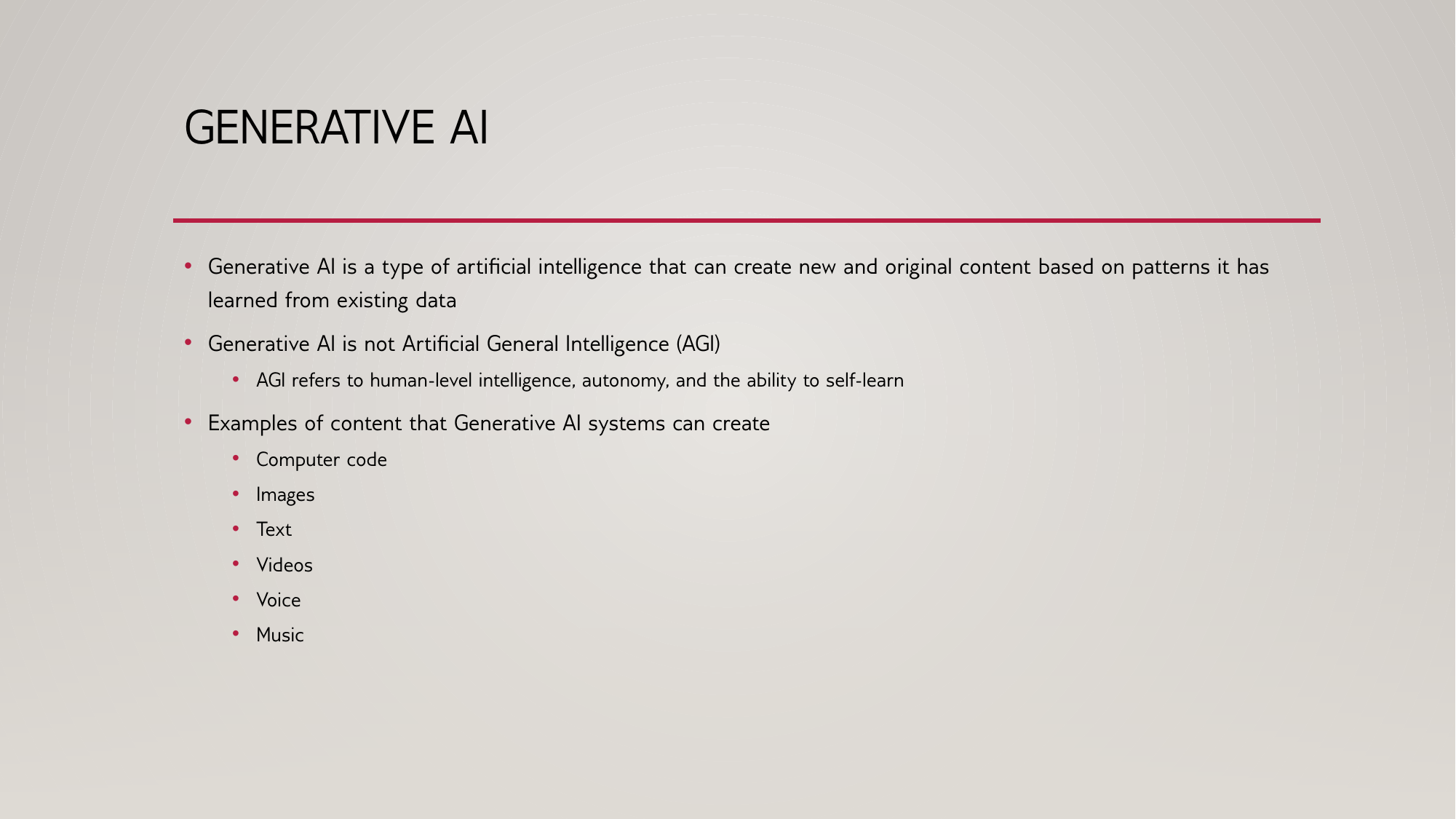

# Generative AI
Generative AI is a type of artificial intelligence that can create new and original content based on patterns it has learned from existing data
Generative AI is not Artificial General Intelligence (AGI)
AGI refers to human-level intelligence, autonomy, and the ability to self-learn
Examples of content that Generative AI systems can create
Computer code
Images
Text
Videos
Voice
Music